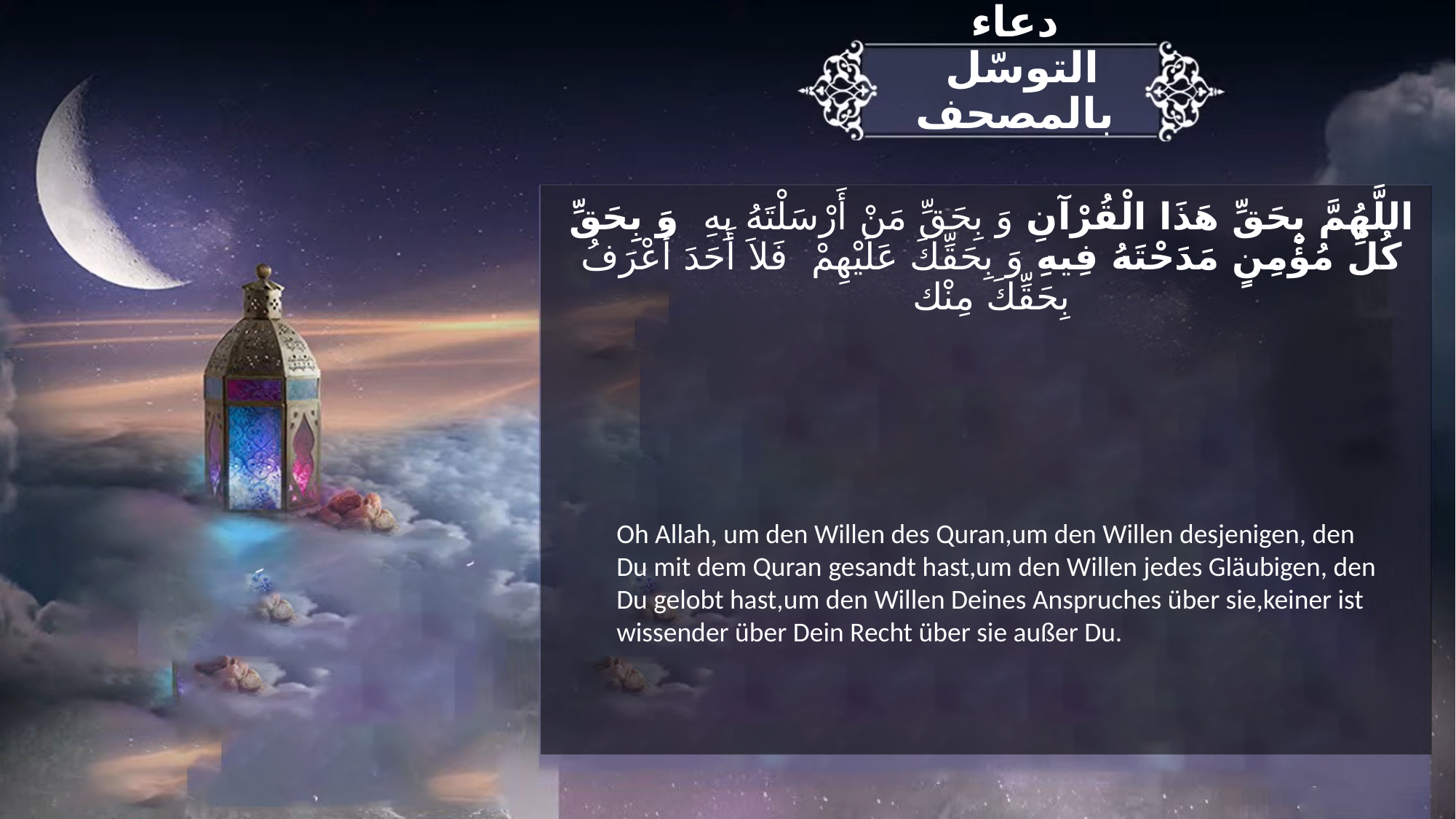

دعاء
 التوسّل بالمصحف
# اللَّهُمَّ بِحَقِّ هَذَا الْقُرْآنِ وَ بِحَقِّ مَنْ أَرْسَلْتَهُ بِهِ  وَ بِحَقِّ كُلِّ مُؤْمِنٍ مَدَحْتَهُ فِيهِ وَ بِحَقِّكَ عَلَيْهِمْ  فَلاَ أَحَدَ أَعْرَفُ بِحَقِّكَ مِنْك
Oh Allah, um den Willen des Quran,um den Willen desjenigen, den Du mit dem Quran gesandt hast,um den Willen jedes Gläubigen, den Du gelobt hast,um den Willen Deines Anspruches über sie,keiner ist wissender über Dein Recht über sie außer Du.